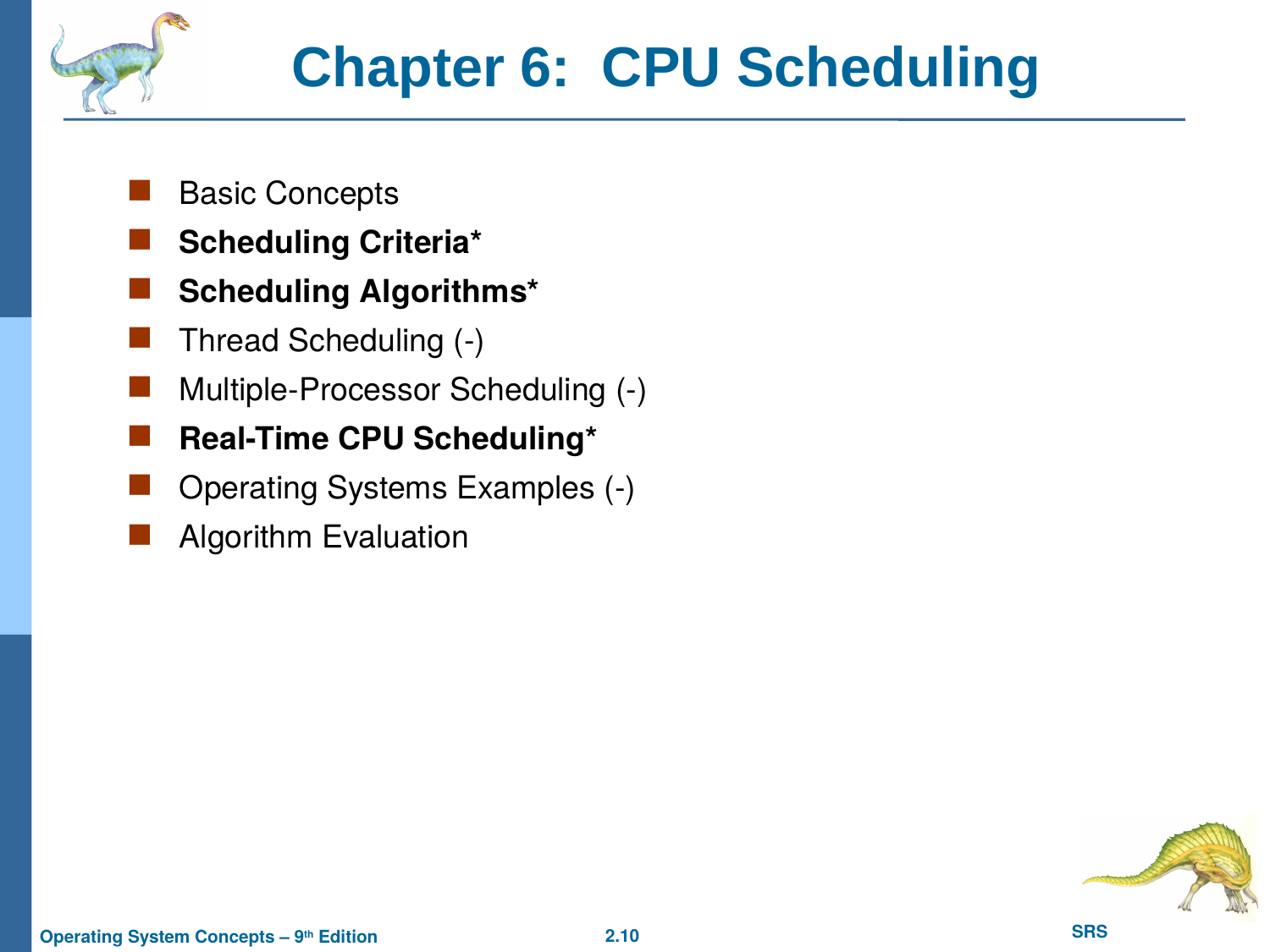

# Chapter 6:  CPU Scheduling
Basic Concepts
Scheduling Criteria*
Scheduling Algorithms*
Thread Scheduling (-)
Multiple-Processor Scheduling (-)
Real-Time CPU Scheduling*
Operating Systems Examples (-)
Algorithm Evaluation